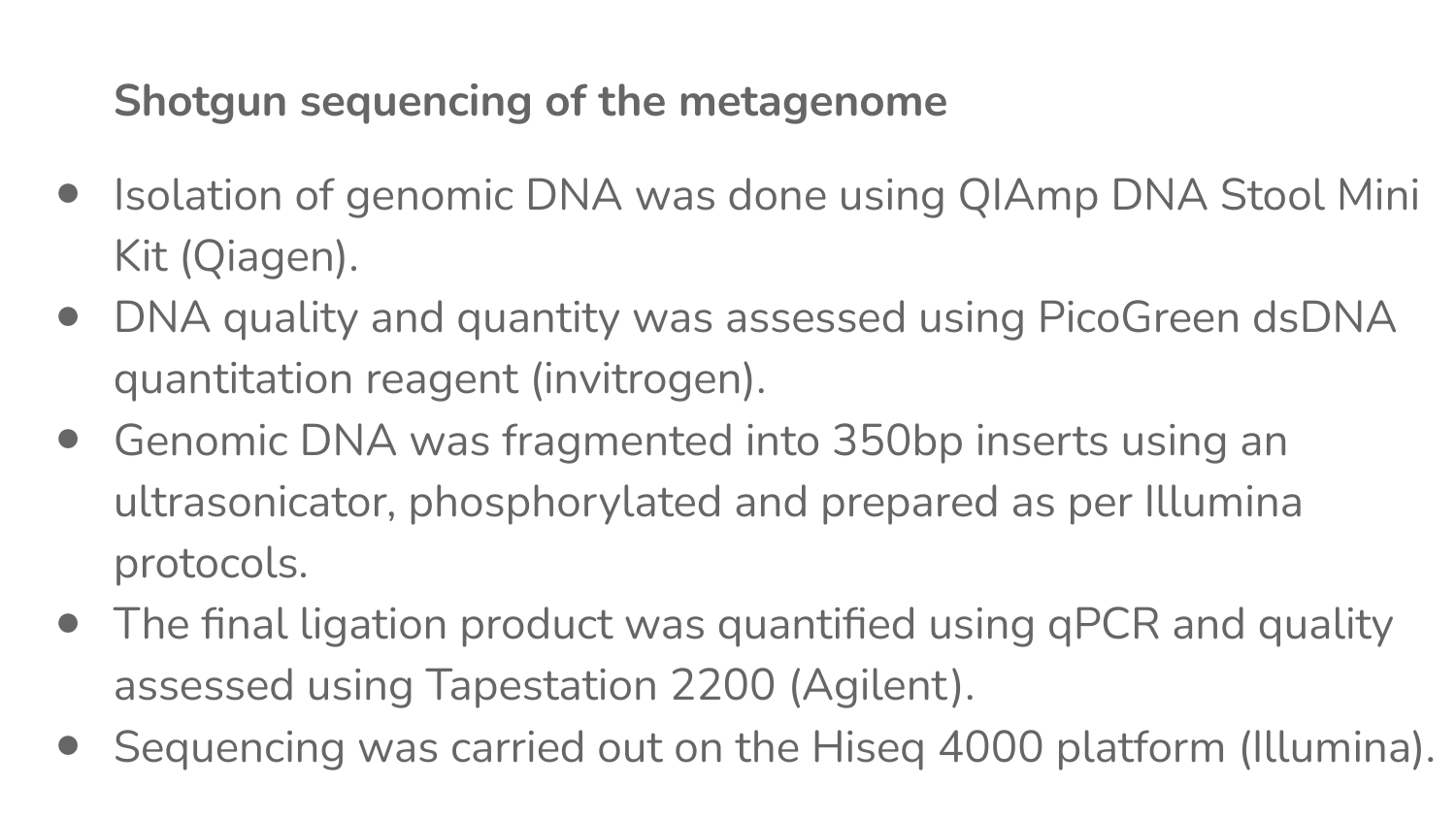

Shotgun sequencing of the metagenome
Isolation of genomic DNA was done using QIAmp DNA Stool Mini Kit (Qiagen).
DNA quality and quantity was assessed using PicoGreen dsDNA quantitation reagent (invitrogen).
Genomic DNA was fragmented into 350bp inserts using an ultrasonicator, phosphorylated and prepared as per Illumina protocols.
The final ligation product was quantified using qPCR and quality assessed using Tapestation 2200 (Agilent).
Sequencing was carried out on the Hiseq 4000 platform (Illumina).